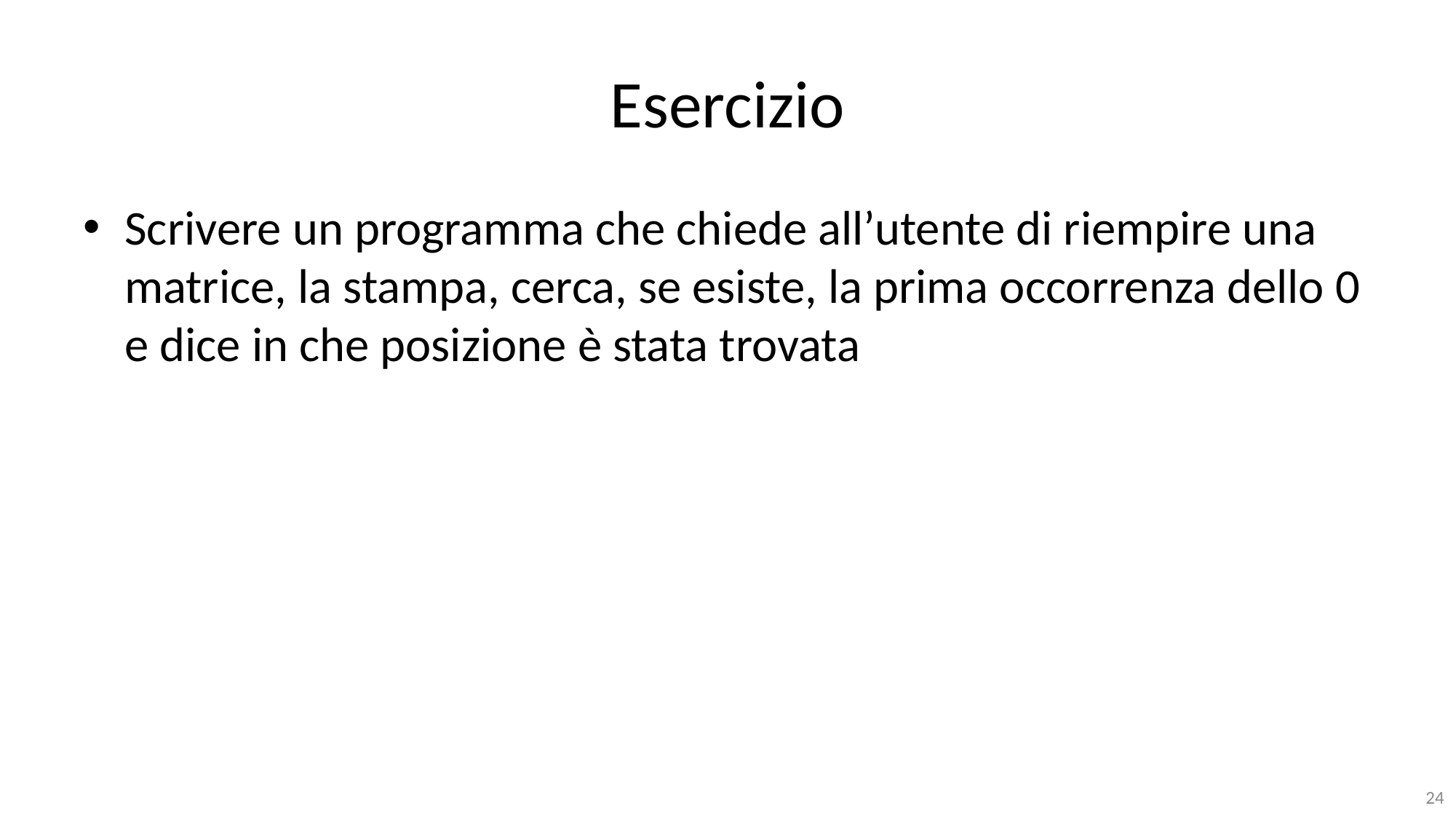

# Esercizio
Scrivere un programma che chiede all’utente di riempire una matrice, la stampa, cerca, se esiste, la prima occorrenza dello 0 e dice in che posizione è stata trovata
24